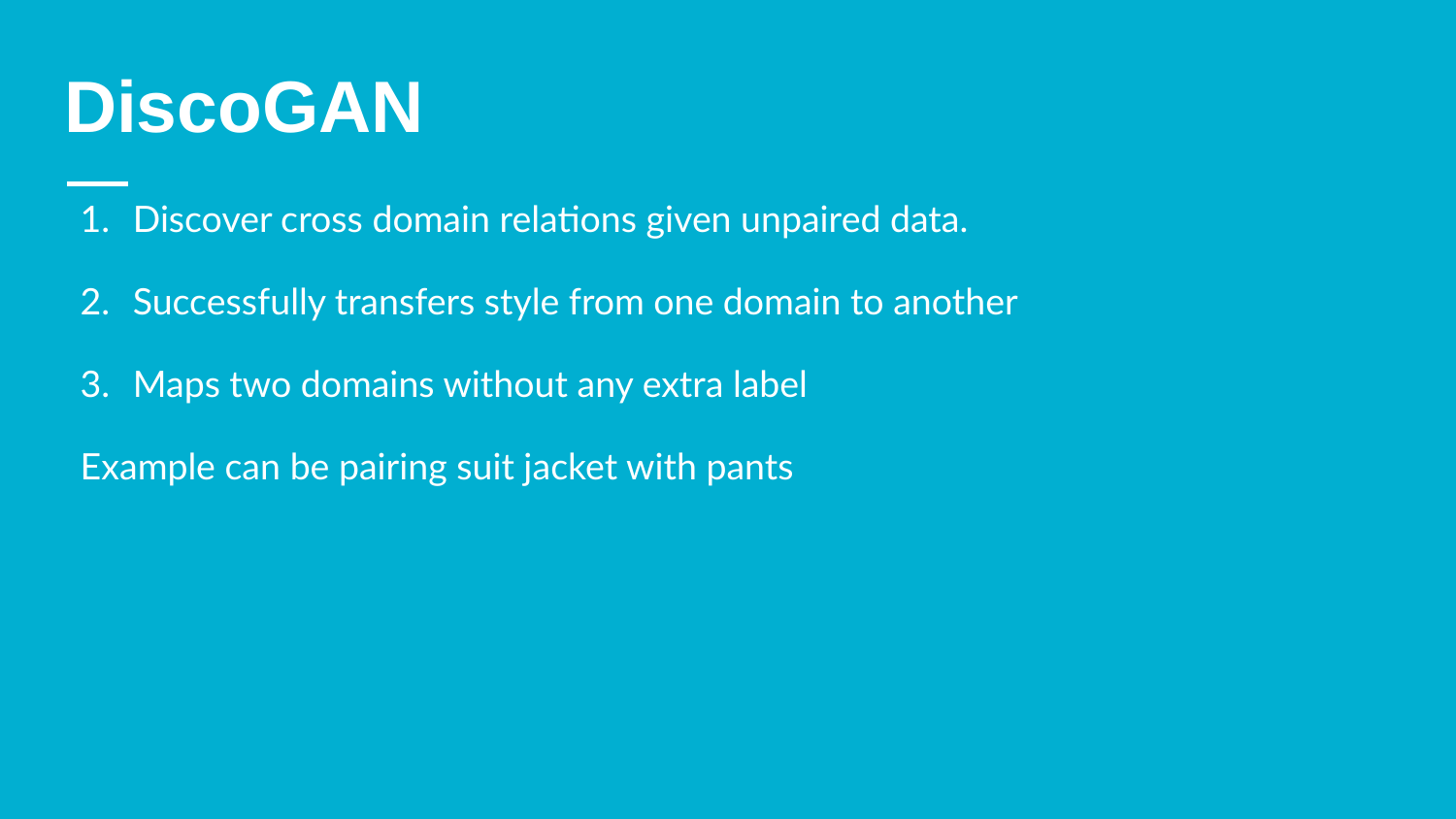

# DiscoGAN
Discover cross domain relations given unpaired data.
Successfully transfers style from one domain to another
Maps two domains without any extra label
Example can be pairing suit jacket with pants